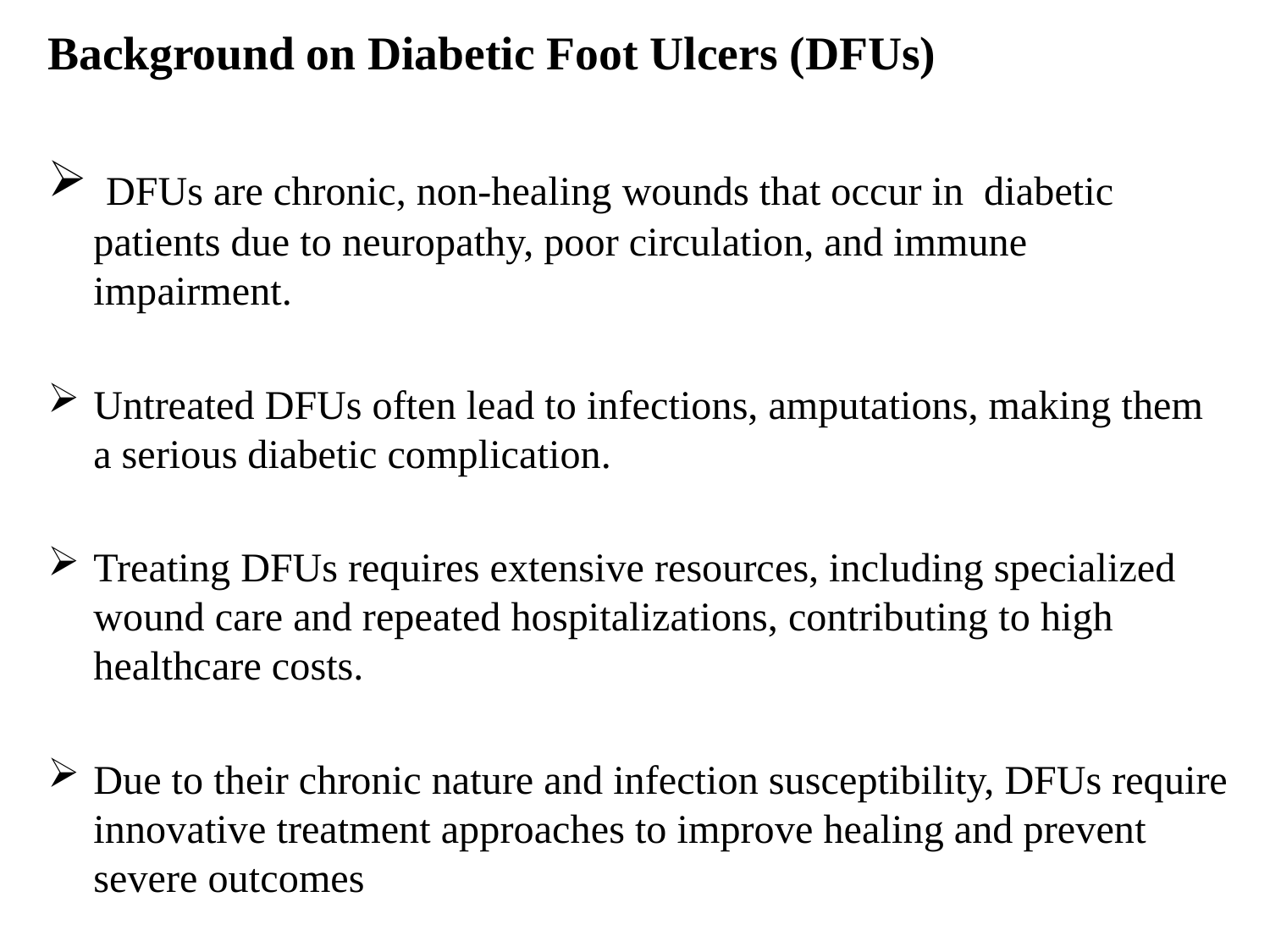

Background on Diabetic Foot Ulcers (DFUs)

 DFUs are chronic, non-healing wounds that occur in  diabetic patients due to neuropathy, poor circulation, and immune impairment.

Untreated DFUs often lead to infections, amputations, making them a serious diabetic complication.

Treating DFUs requires extensive resources, including specialized wound care and repeated hospitalizations, contributing to high healthcare costs.

Due to their chronic nature and infection susceptibility, DFUs require innovative treatment approaches to improve healing and prevent severe outcomes